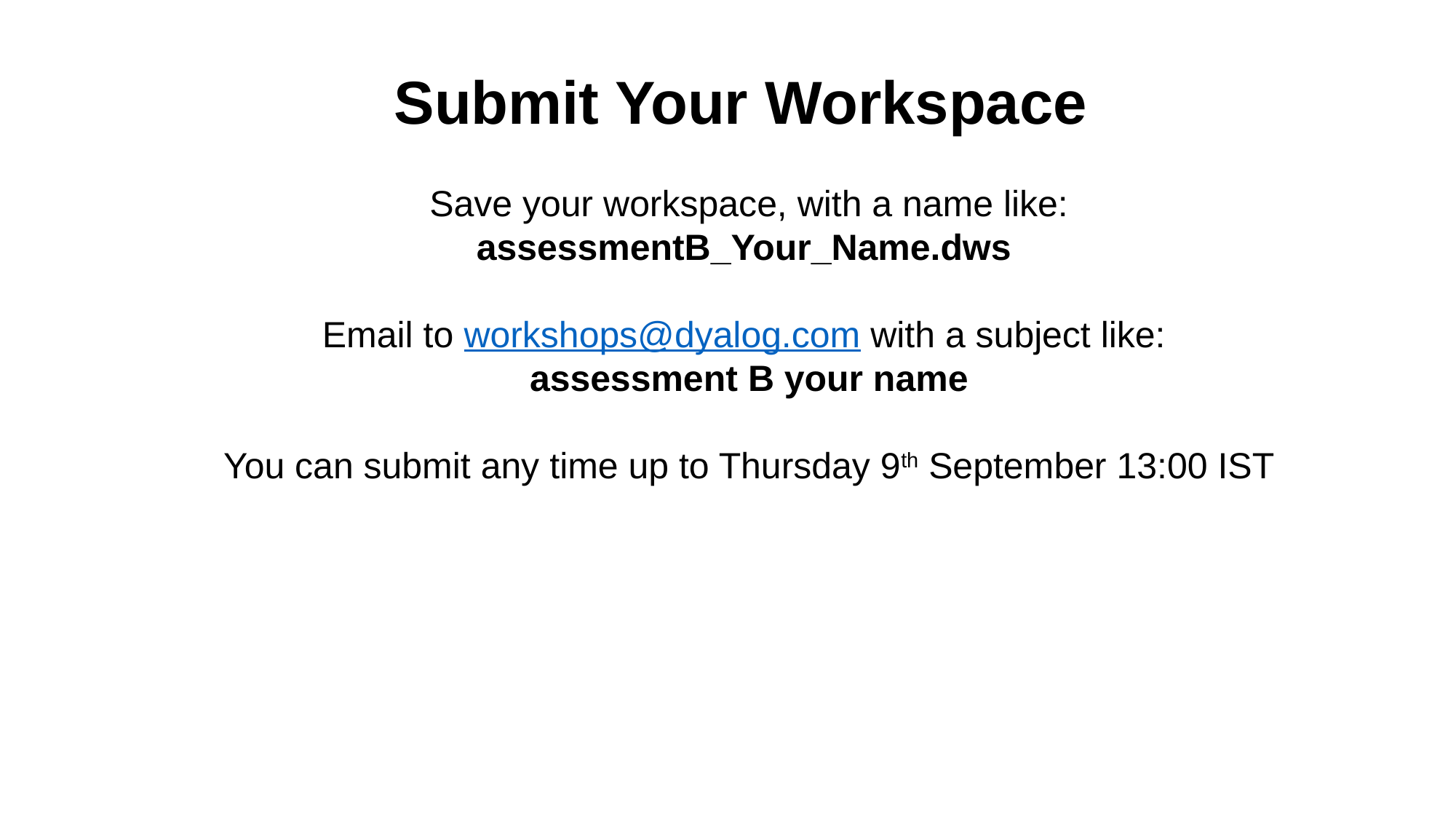

Submit Your Workspace

Save your workspace, with a name like:
assessmentB_Your_Name.dws

Email to workshops@dyalog.com with a subject like:
assessment B your name

You can submit any time up to Thursday 9th September 13:00 IST